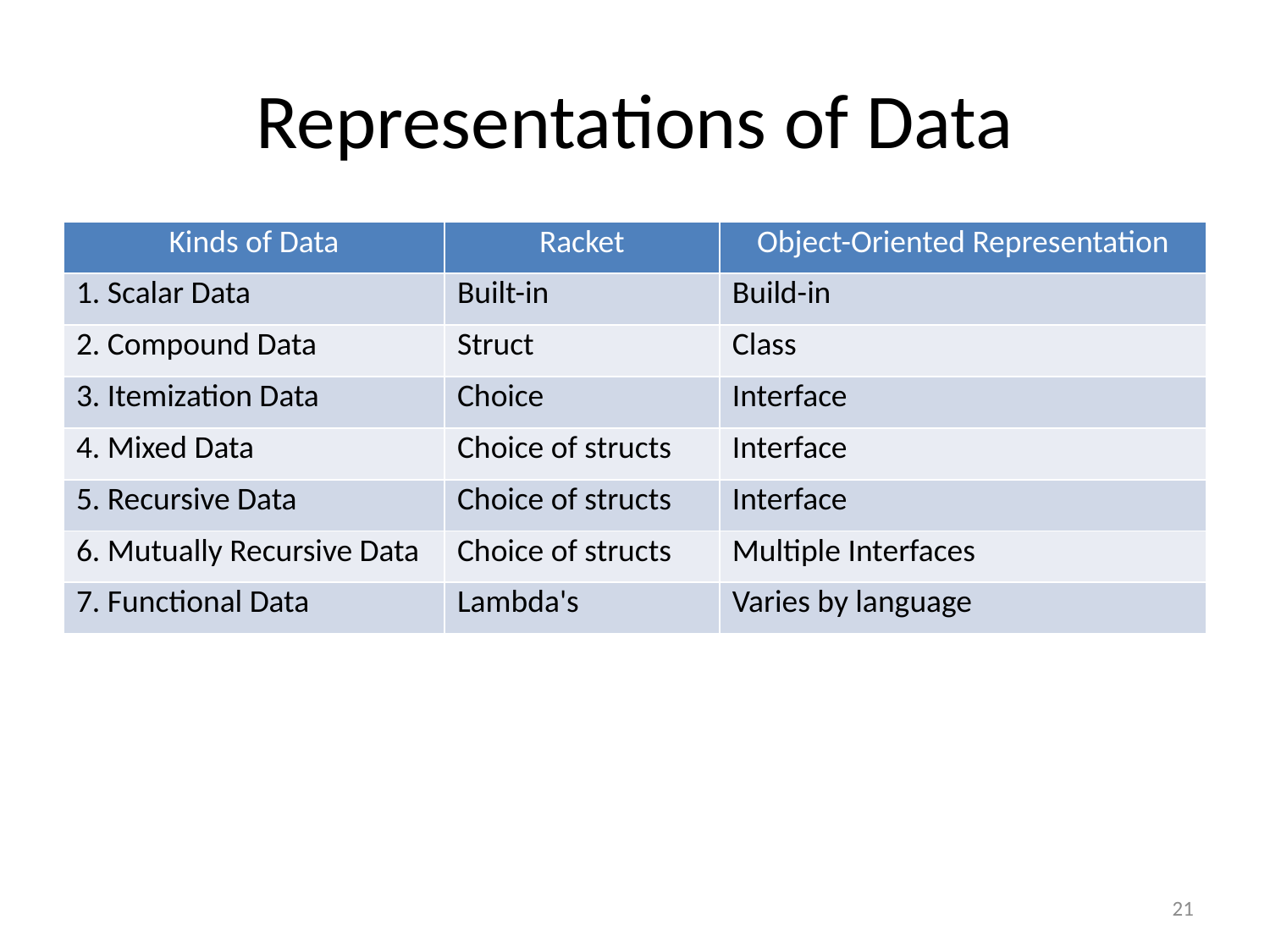

# Representations of Data
| Kinds of Data | Racket | Object-Oriented Representation |
| --- | --- | --- |
| 1. Scalar Data | Built-in | Build-in |
| 2. Compound Data | Struct | Class |
| 3. Itemization Data | Choice | Interface |
| 4. Mixed Data | Choice of structs | Interface |
| 5. Recursive Data | Choice of structs | Interface |
| 6. Mutually Recursive Data | Choice of structs | Multiple Interfaces |
| 7. Functional Data | Lambda's | Varies by language |
21